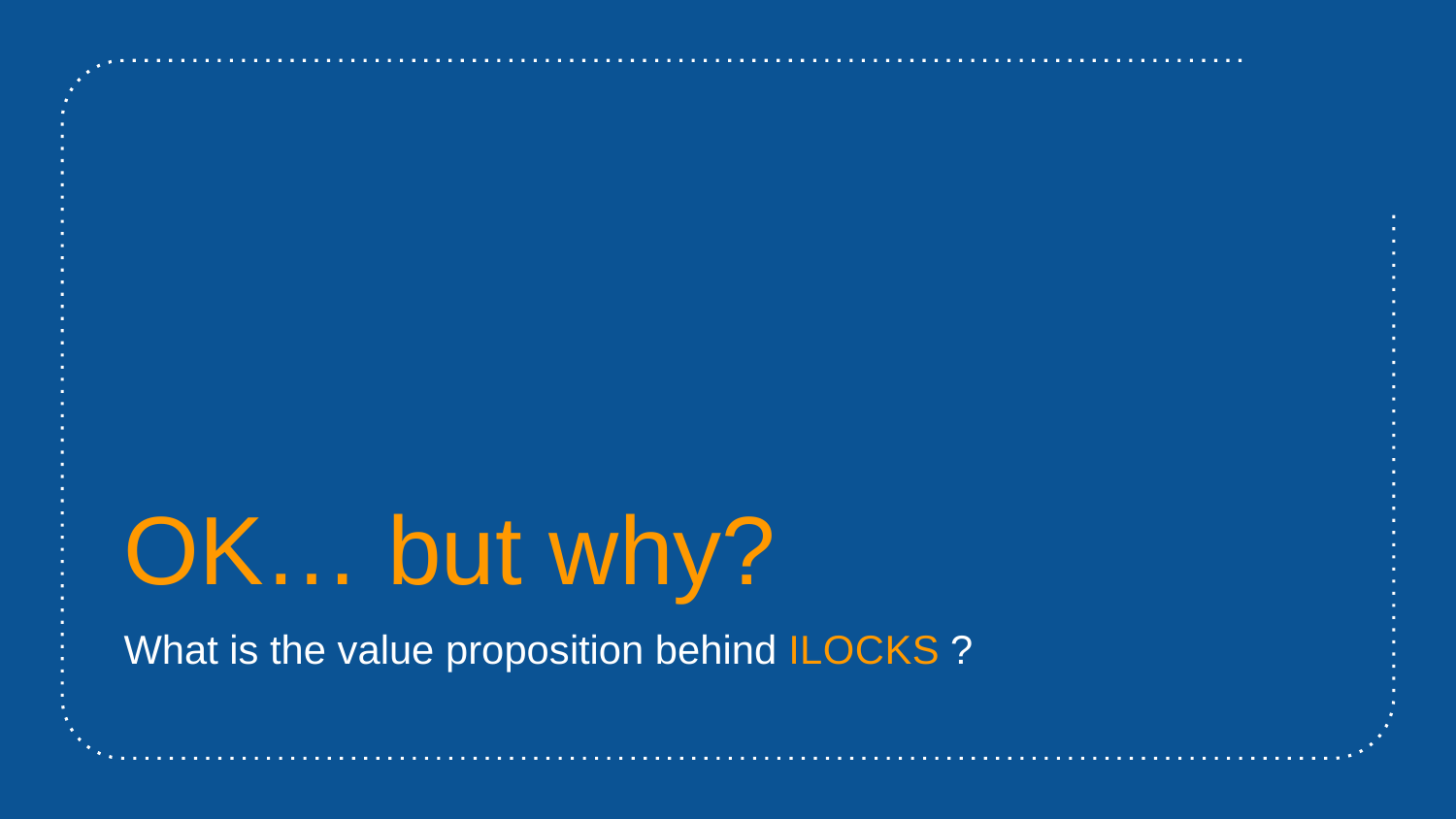

# OK… but why?
What is the value proposition behind I L O C K S ?